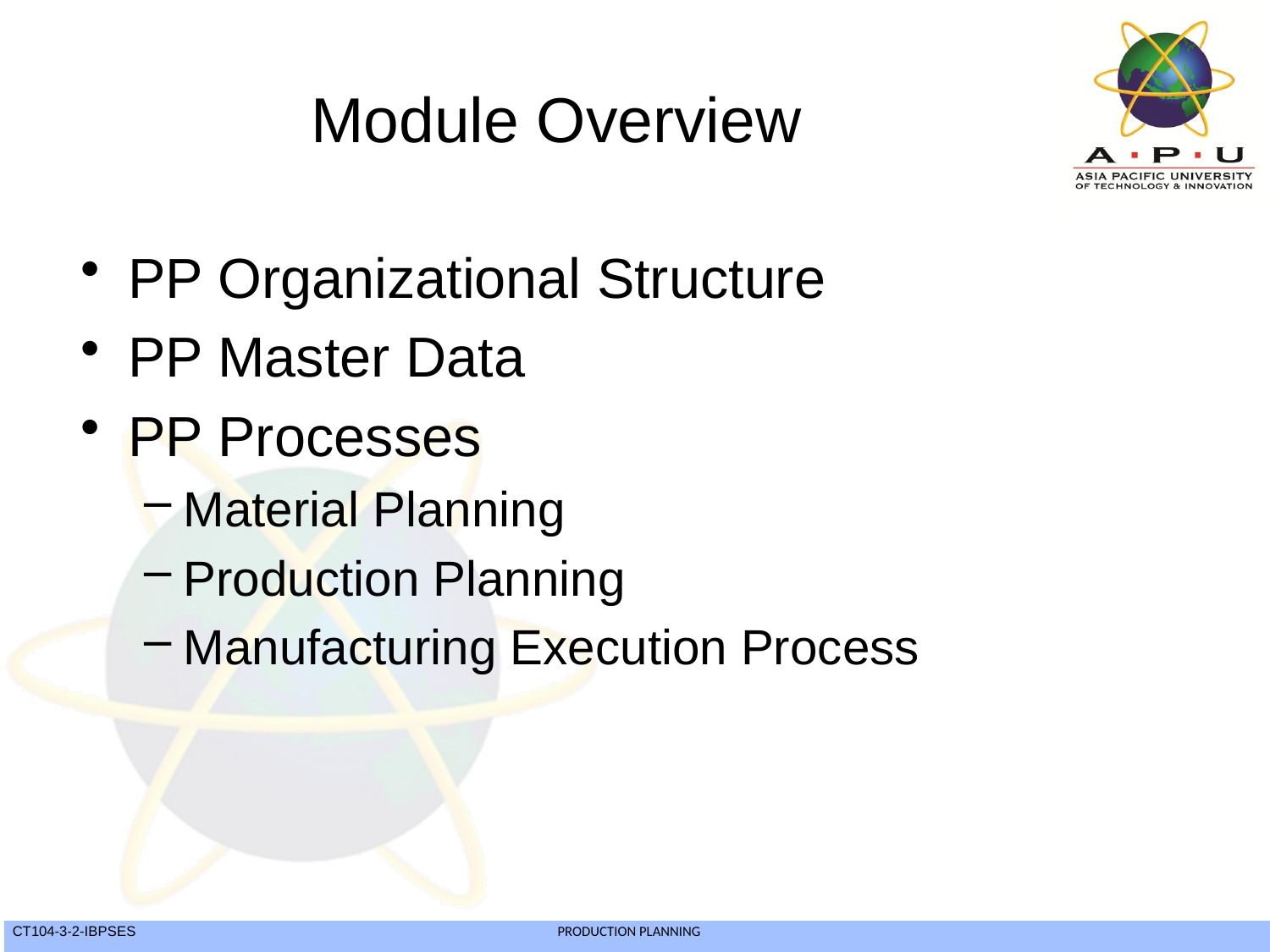

Module Overview
PP Organizational Structure
PP Master Data
PP Processes
Material Planning
Production Planning
Manufacturing Execution Process